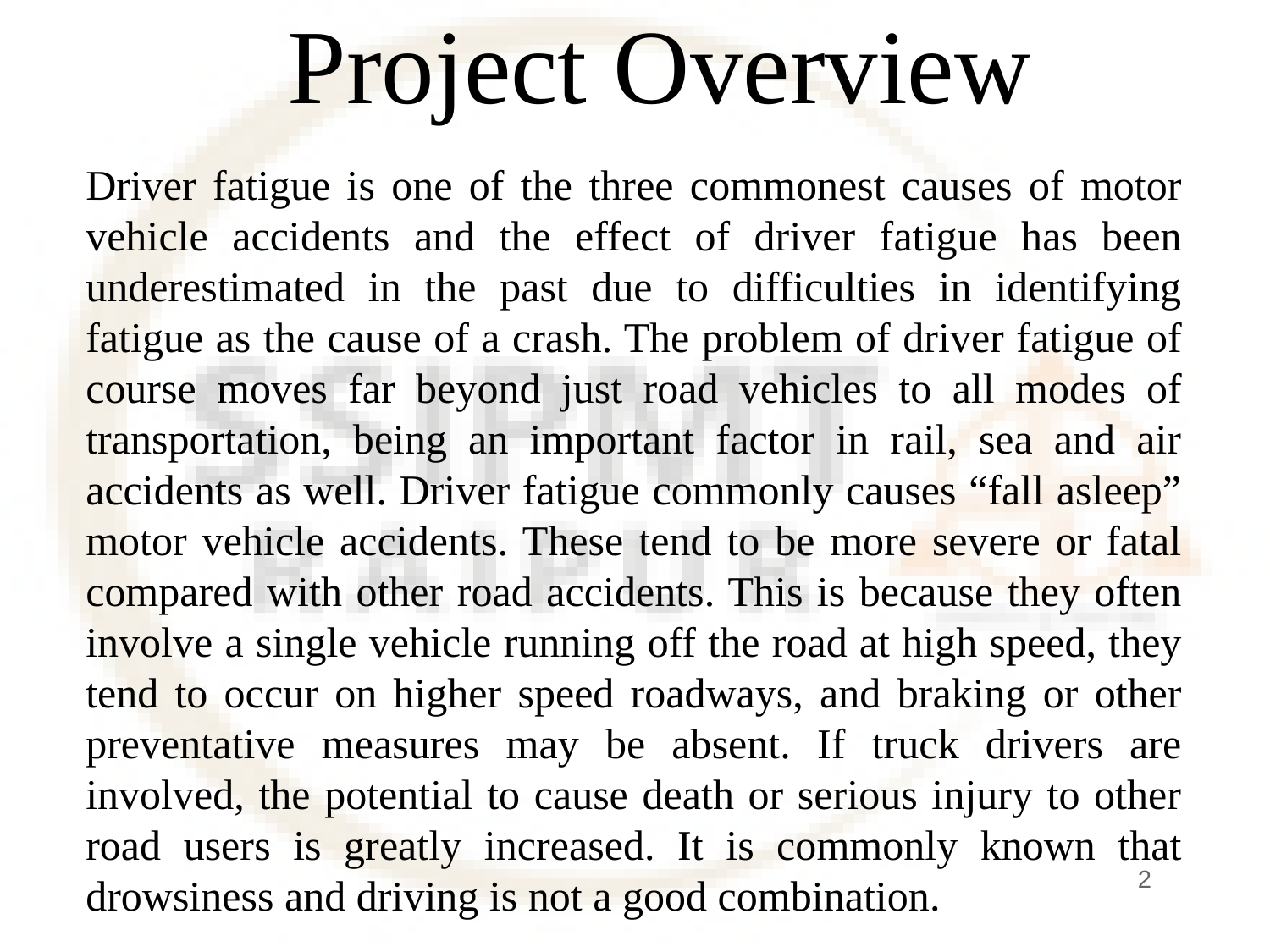

# Project Overview
Driver fatigue is one of the three commonest causes of motor vehicle accidents and the effect of driver fatigue has been underestimated in the past due to difficulties in identifying fatigue as the cause of a crash. The problem of driver fatigue of course moves far beyond just road vehicles to all modes of transportation, being an important factor in rail, sea and air accidents as well. Driver fatigue commonly causes “fall asleep” motor vehicle accidents. These tend to be more severe or fatal compared with other road accidents. This is because they often involve a single vehicle running off the road at high speed, they tend to occur on higher speed roadways, and braking or other preventative measures may be absent. If truck drivers are involved, the potential to cause death or serious injury to other road users is greatly increased. It is commonly known that drowsiness and driving is not a good combination.
2